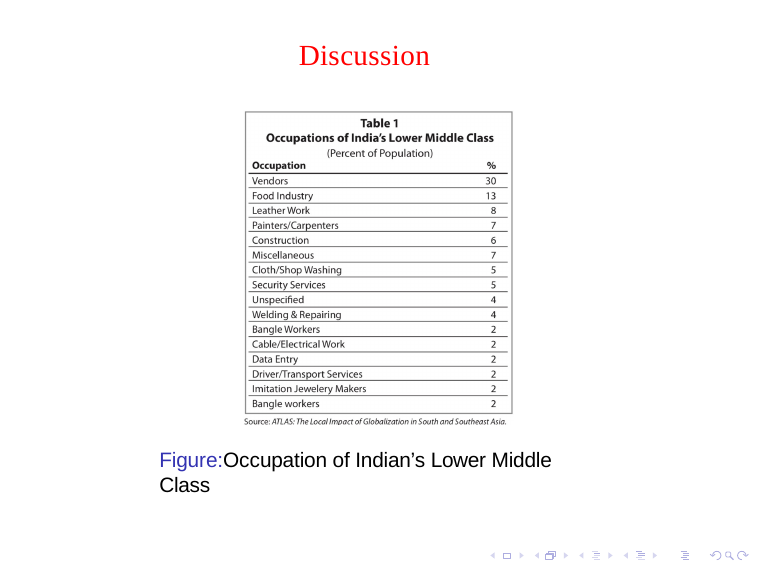

Discussion

Figure:Occupation of Indian’s Lower Middle Class